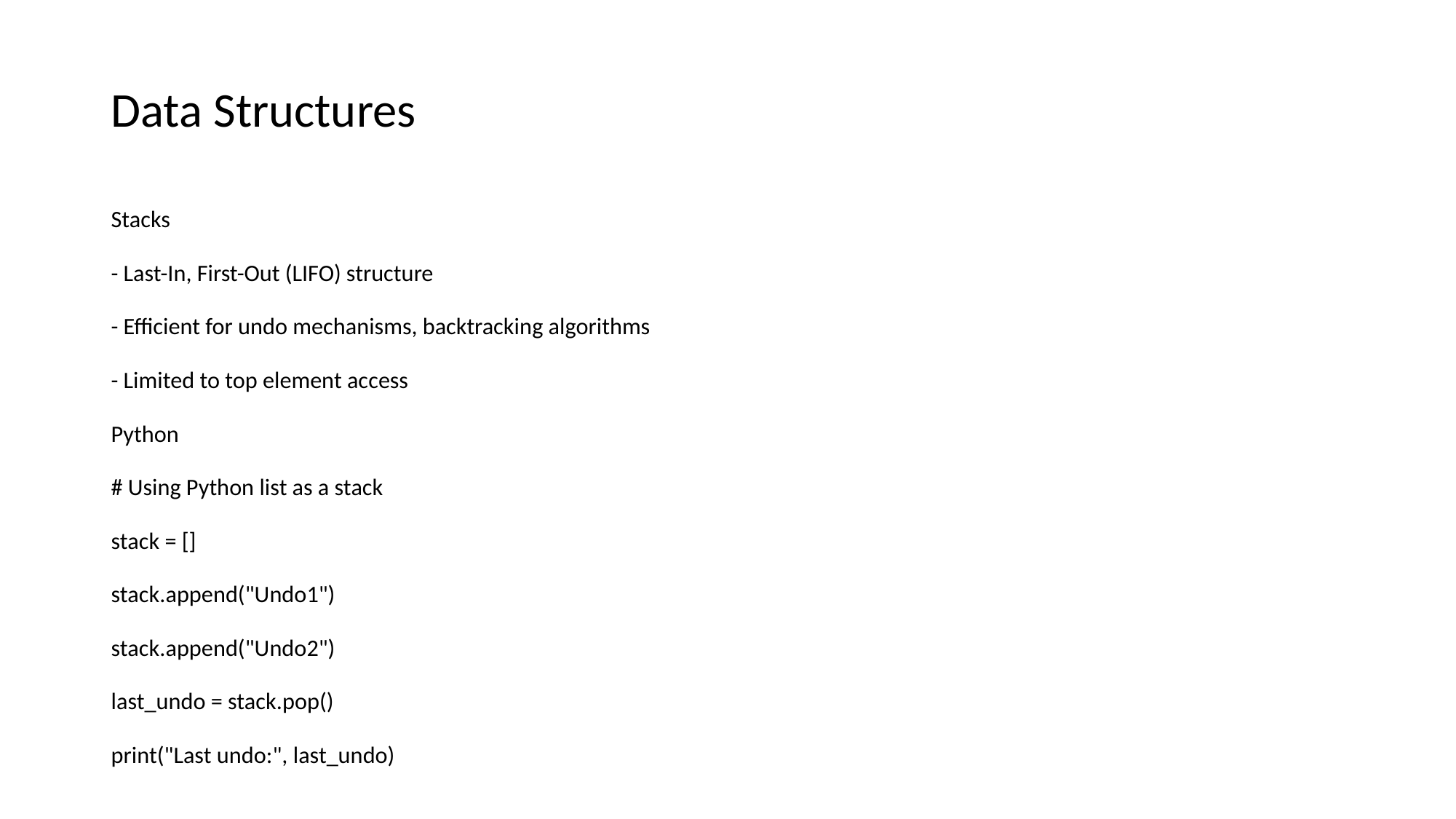

# Data Structures
Stacks
- Last-In, First-Out (LIFO) structure
- Efficient for undo mechanisms, backtracking algorithms
- Limited to top element access
Python
# Using Python list as a stack
stack = []
stack.append("Undo1")
stack.append("Undo2")
last_undo = stack.pop()
print("Last undo:", last_undo)